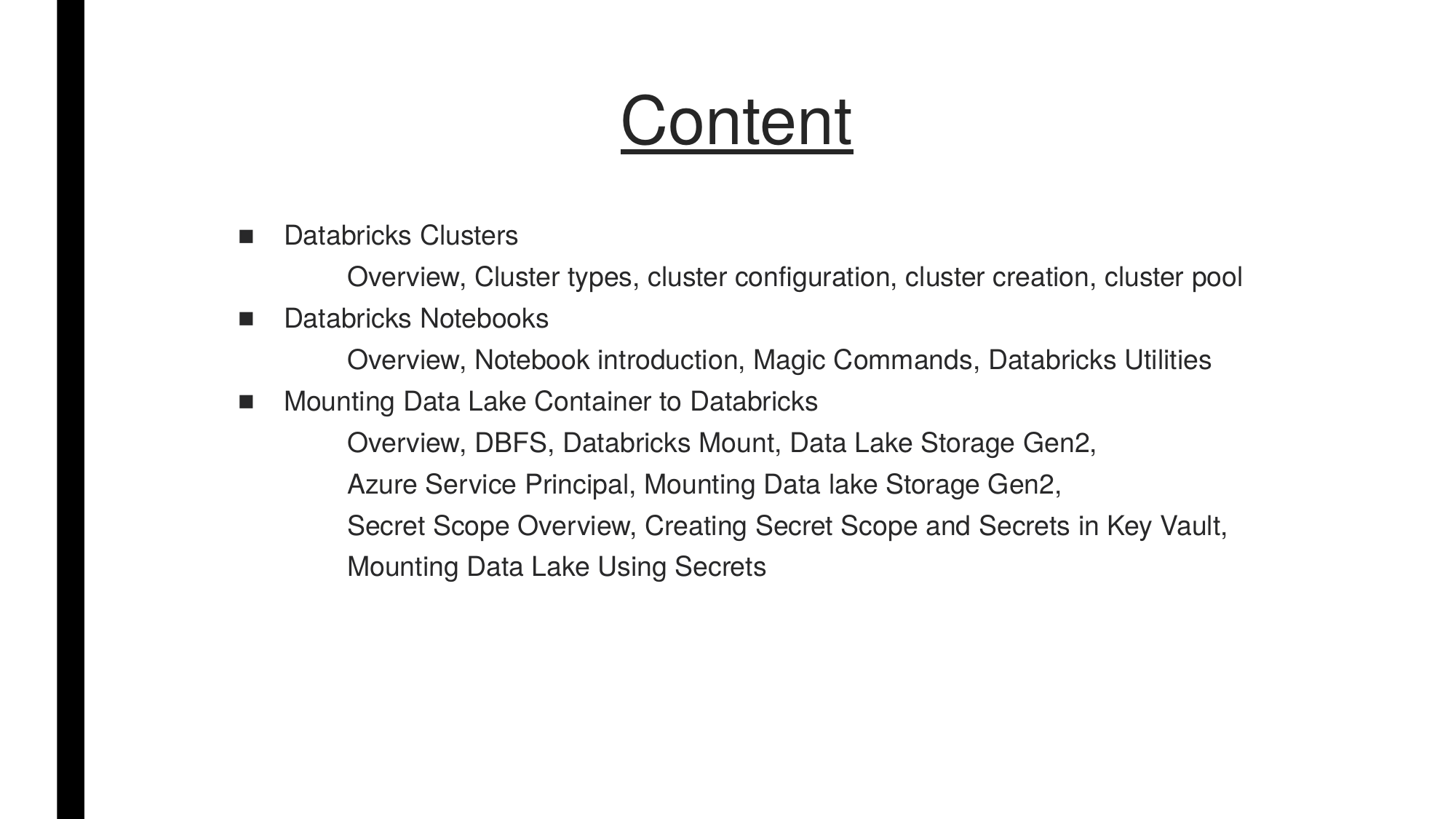

# Content
Databricks Clusters
	Overview, Cluster types, cluster configuration, cluster creation, cluster pool
Databricks Notebooks
	Overview, Notebook introduction, Magic Commands, Databricks Utilities
Mounting Data Lake Container to Databricks
	Overview, DBFS, Databricks Mount, Data Lake Storage Gen2,
	Azure Service Principal, Mounting Data lake Storage Gen2,
	Secret Scope Overview, Creating Secret Scope and Secrets in Key Vault,
	Mounting Data Lake Using Secrets